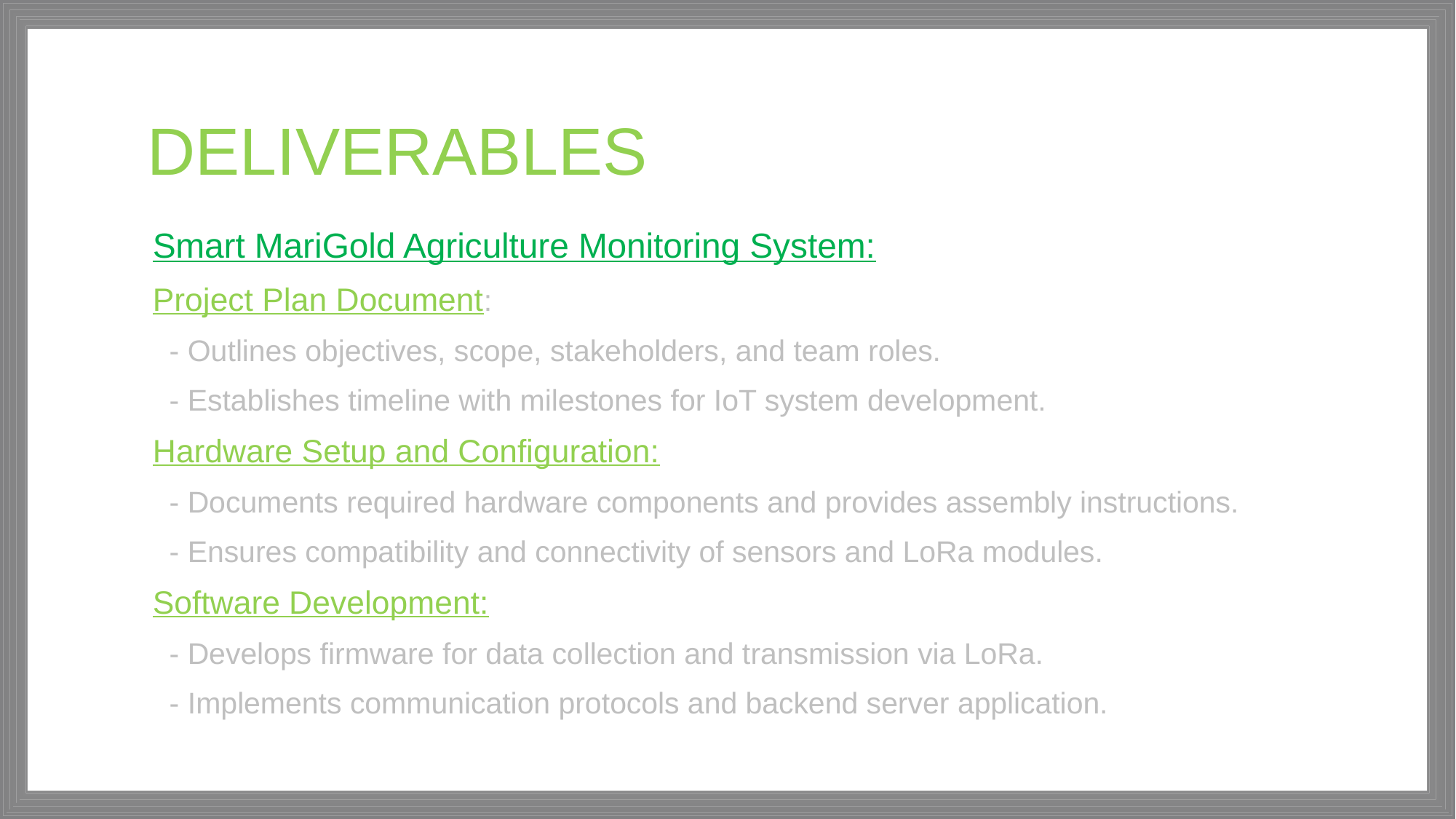

# DELIVERABLES
Smart MariGold Agriculture Monitoring System:
Project Plan Document:
  - Outlines objectives, scope, stakeholders, and team roles.
  - Establishes timeline with milestones for IoT system development.
Hardware Setup and Configuration:
  - Documents required hardware components and provides assembly instructions.
  - Ensures compatibility and connectivity of sensors and LoRa modules.
Software Development:
  - Develops firmware for data collection and transmission via LoRa.
  - Implements communication protocols and backend server application.